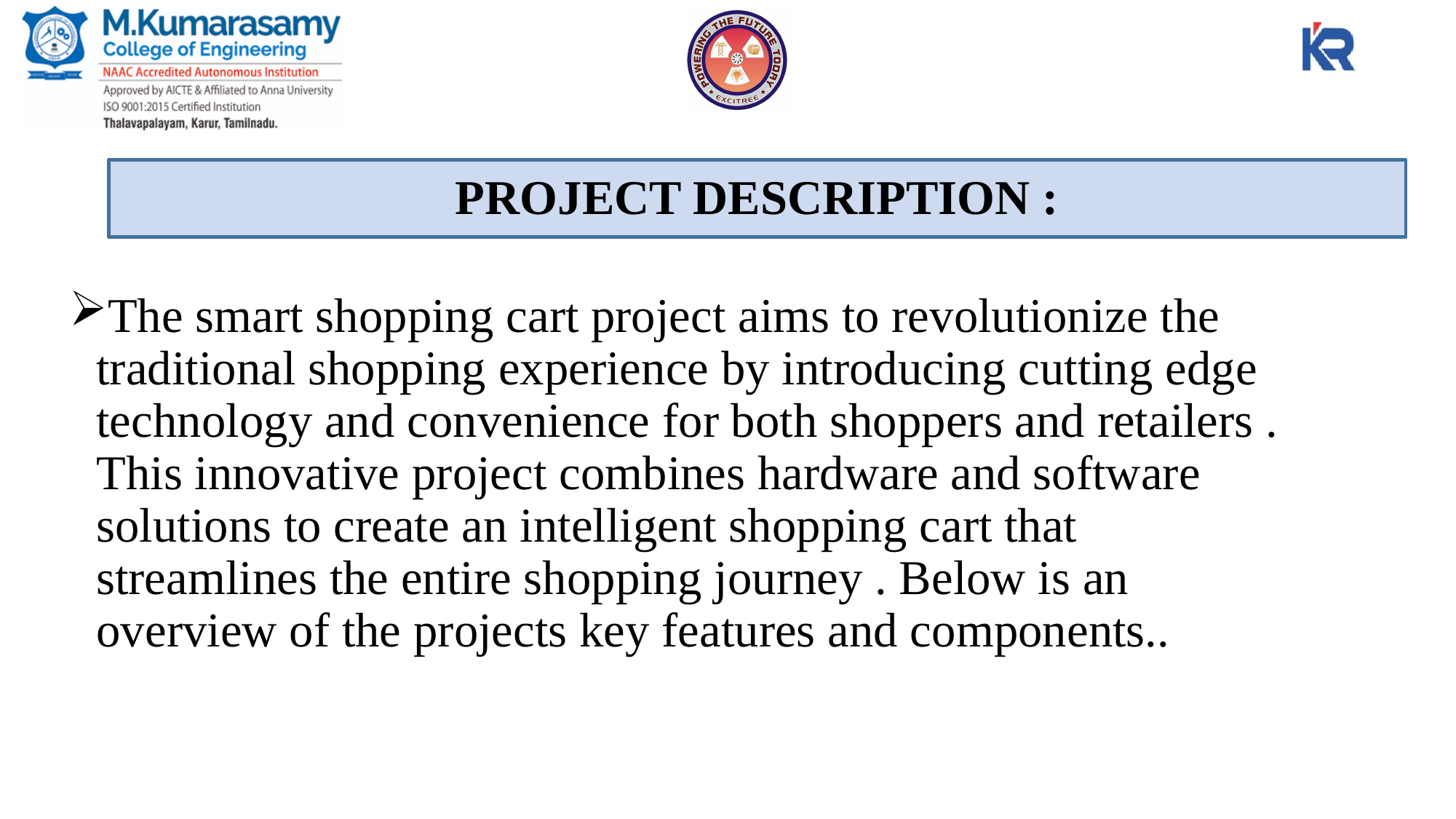

# PROJECT DESCRIPTION :
The smart shopping cart project aims to revolutionize the traditional shopping experience by introducing cutting edge technology and convenience for both shoppers and retailers . This innovative project combines hardware and software solutions to create an intelligent shopping cart that streamlines the entire shopping journey . Below is an overview of the projects key features and components..